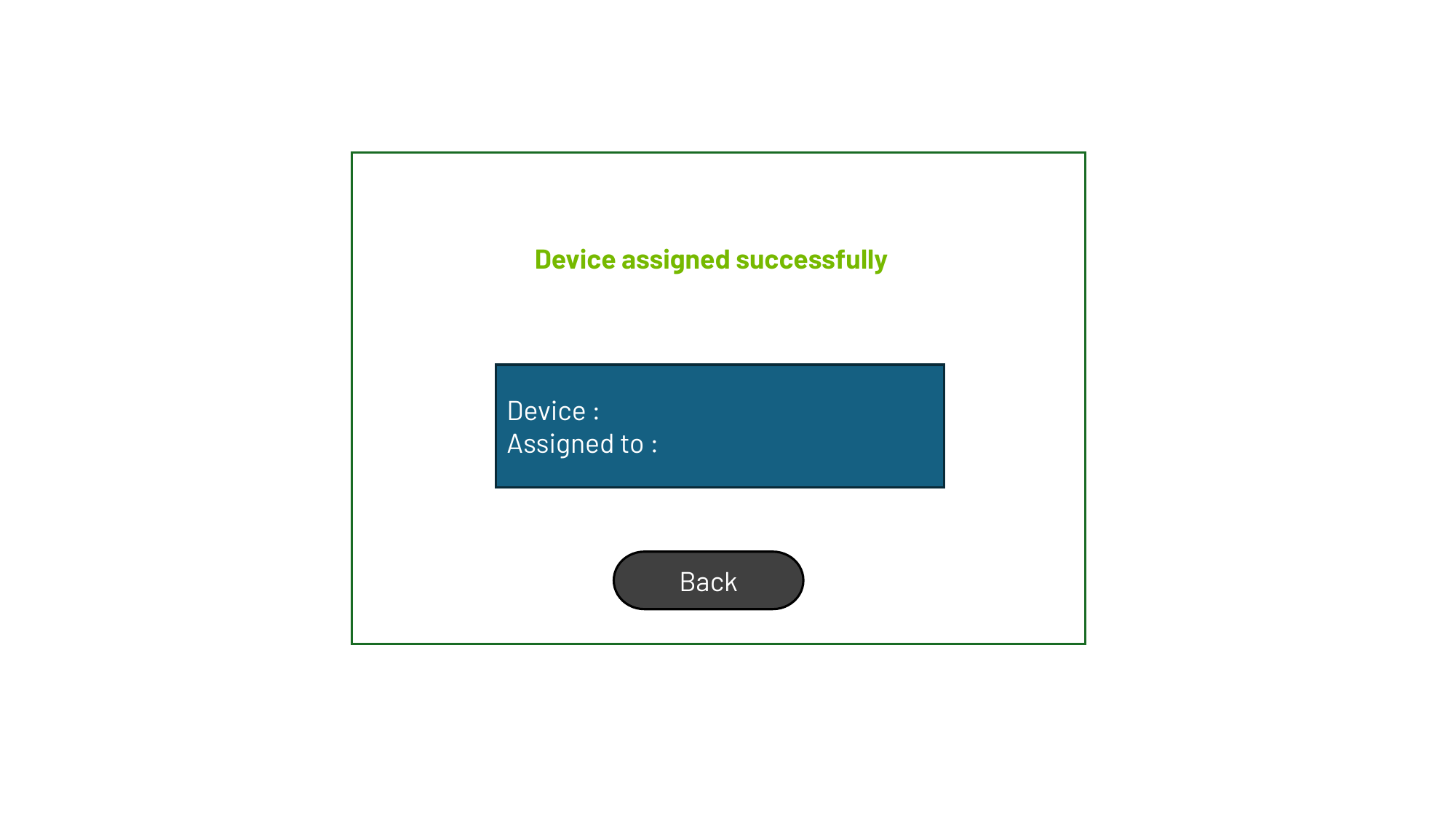

Device assigned successfully
Device :
Assigned to :
Back